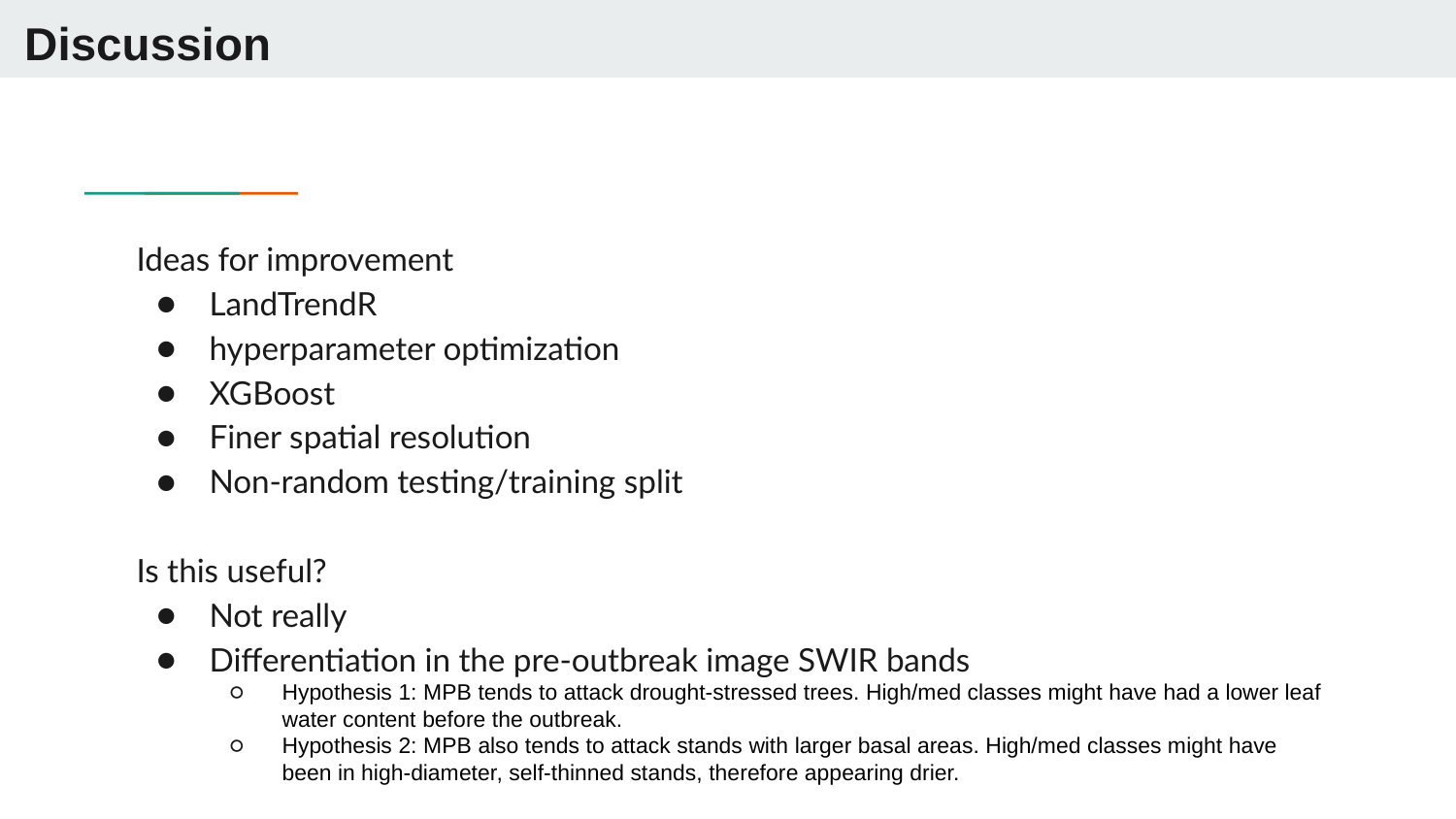

# Discussion
Ideas for improvement
LandTrendR
hyperparameter optimization
XGBoost
Finer spatial resolution
Non-random testing/training split

Is this useful?
Not really
Differentiation in the pre-outbreak image SWIR bands
Hypothesis 1: MPB tends to attack drought-stressed trees. High/med classes might have had a lower leaf water content before the outbreak.
Hypothesis 2: MPB also tends to attack stands with larger basal areas. High/med classes might have been in high-diameter, self-thinned stands, therefore appearing drier.